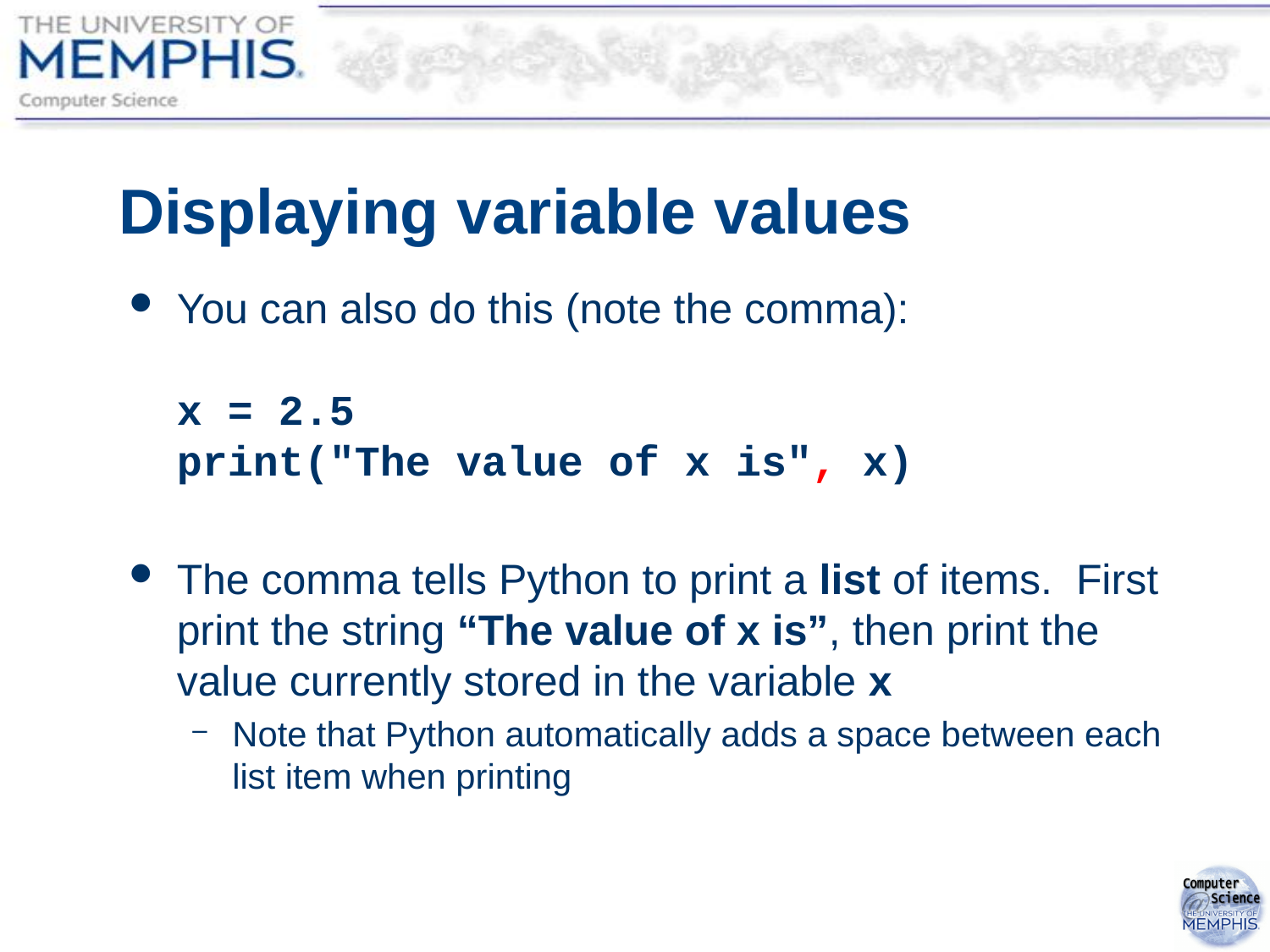

# Displaying variable values
You can also do this (note the comma):
x = 2.5
print("The value of x is", x)

The comma tells Python to print a list of items.  First print the string “The value of x is”, then print the value currently stored in the variable x
Note that Python automatically adds a space between each list item when printing